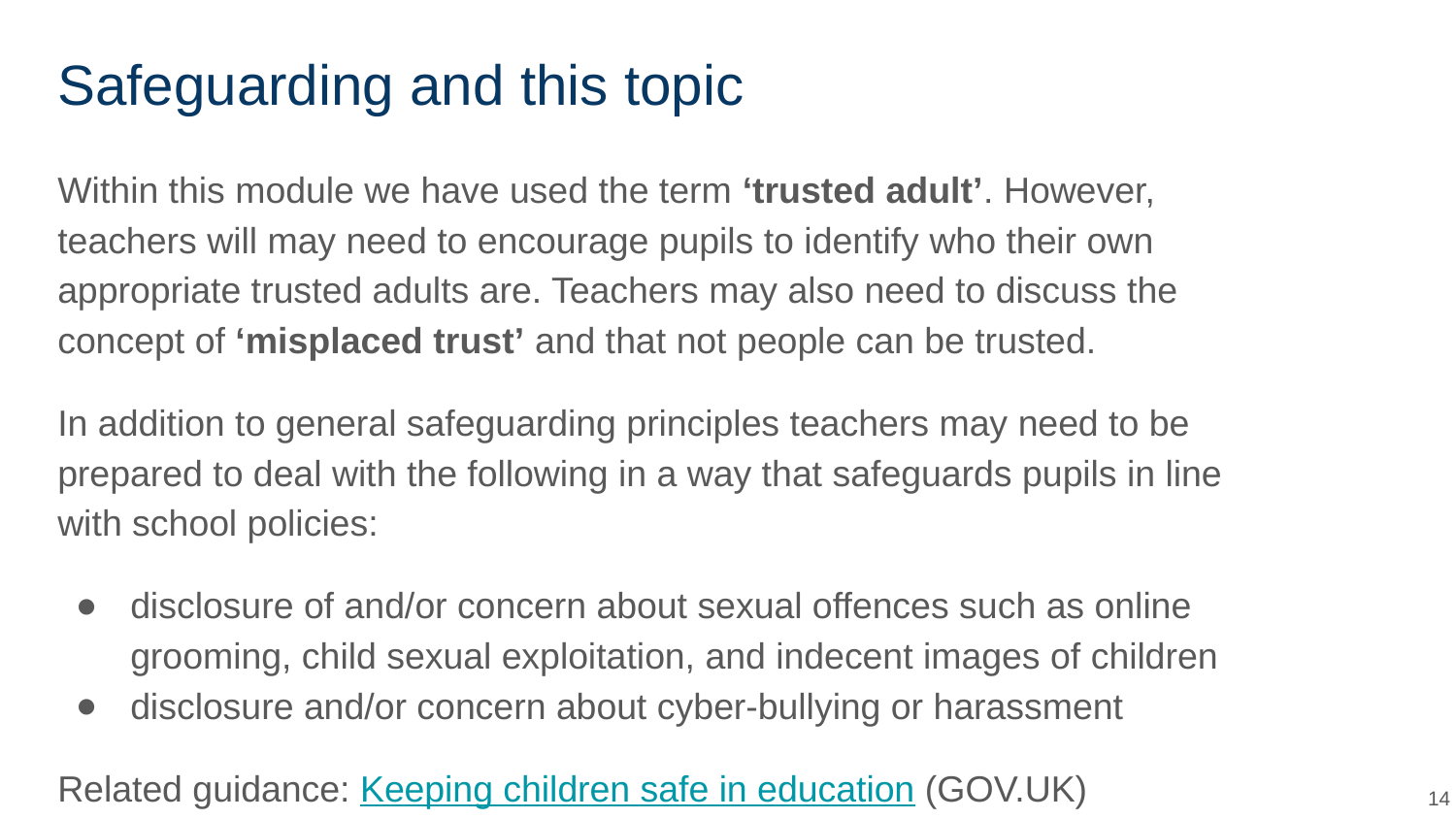

# Safeguarding and this topic
Within this module we have used the term ‘trusted adult’. However, teachers will may need to encourage pupils to identify who their own appropriate trusted adults are. Teachers may also need to discuss the concept of ‘misplaced trust’ and that not people can be trusted.
In addition to general safeguarding principles teachers may need to be prepared to deal with the following in a way that safeguards pupils in line with school policies:
disclosure of and/or concern about sexual offences such as online grooming, child sexual exploitation, and indecent images of children
disclosure and/or concern about cyber-bullying or harassment
Related guidance: Keeping children safe in education (GOV.UK)

14